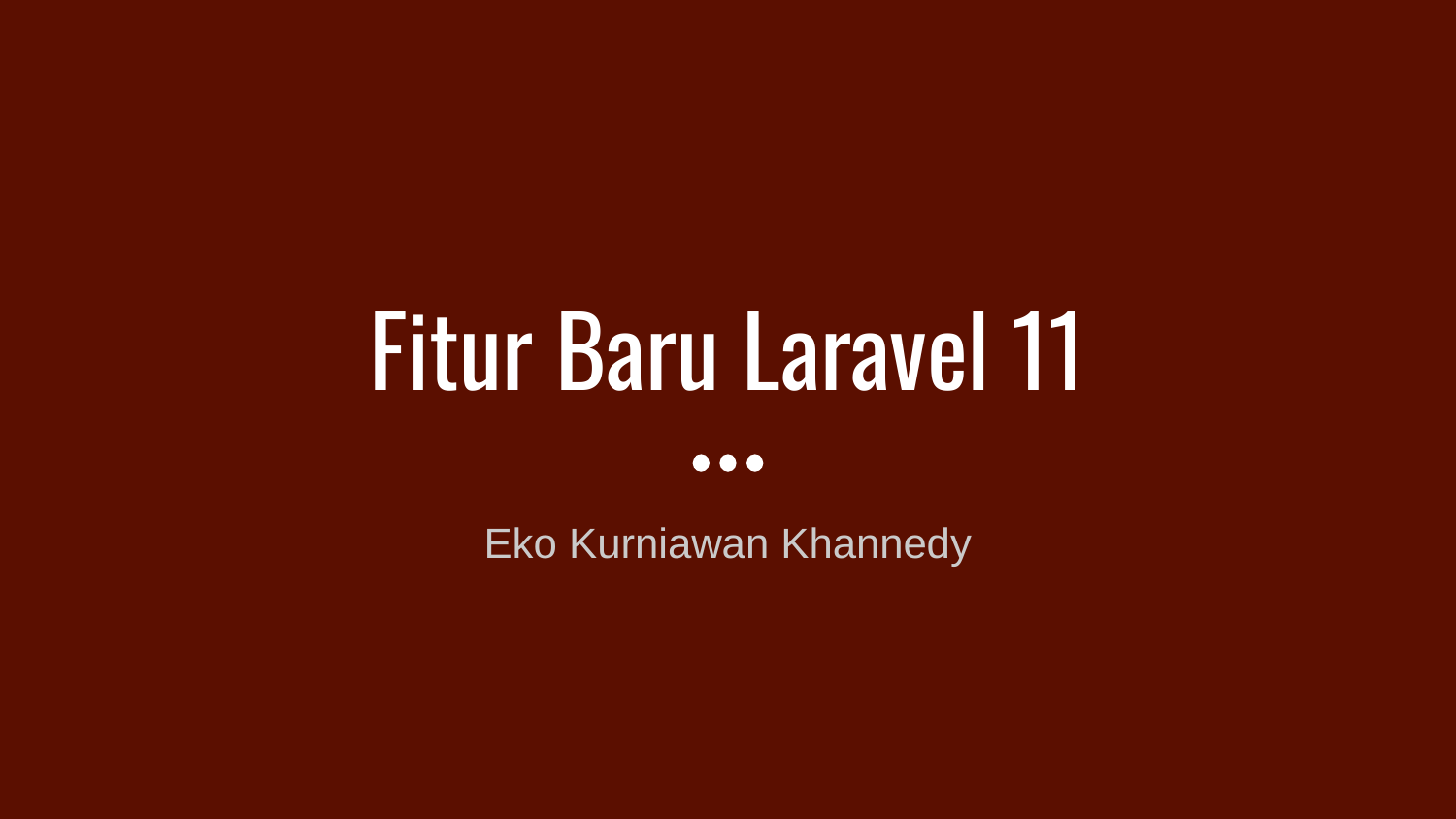

# Fitur Baru Laravel 11
Eko Kurniawan Khannedy